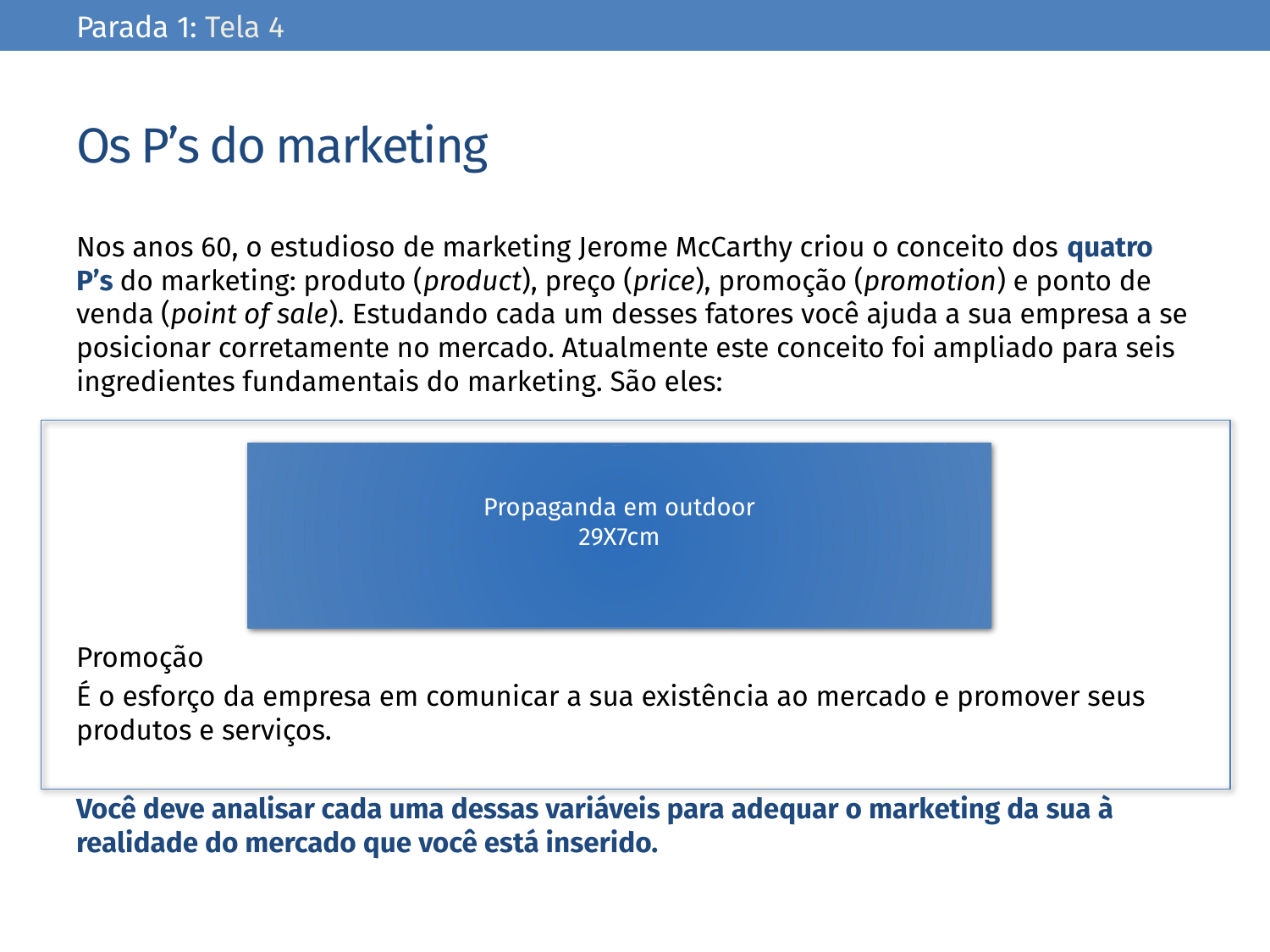

Parada 1: Tela 4
# Os P’s do marketing
Nos anos 60, o estudioso de marketing Jerome McCarthy criou o conceito dos quatro P’s do marketing: produto (product), preço (price), promoção (promotion) e ponto de venda (point of sale). Estudando cada um desses fatores você ajuda a sua empresa a se posicionar corretamente no mercado. Atualmente este conceito foi ampliado para seis ingredientes fundamentais do marketing. São eles:

Promoção
É o esforço da empresa em comunicar a sua existência ao mercado e promover seus produtos e serviços.

Você deve analisar cada uma dessas variáveis para adequar o marketing da sua à realidade do mercado que você está inserido.

Propaganda em outdoor
29X7cm